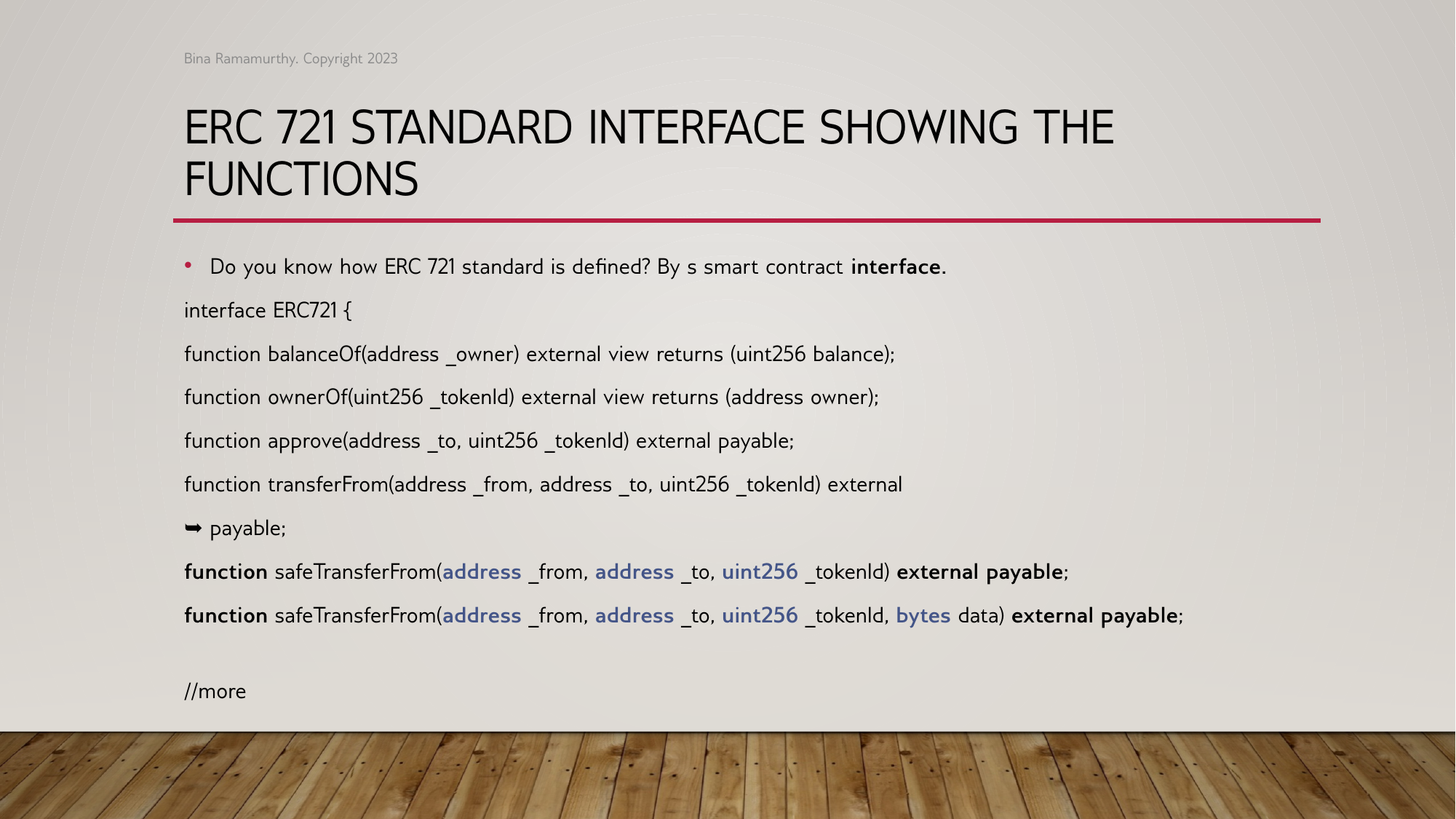

Bina Ramamurthy. Copyright 2023
# ERC 721 Standard interface showing the functions
Do you know how ERC 721 standard is defined? By s smart contract interface.
interface ERC721 {
function balanceOf(address _owner) external view returns (uint256 balance);
function ownerOf(uint256 _tokenId) external view returns (address owner);
function approve(address _to, uint256 _tokenId) external payable;
function transferFrom(address _from, address _to, uint256 _tokenId) external
➥ payable;
function safeTransferFrom(address _from, address _to, uint256 _tokenId) external payable;
function safeTransferFrom(address _from, address _to, uint256 _tokenId, bytes data) external payable;
//more